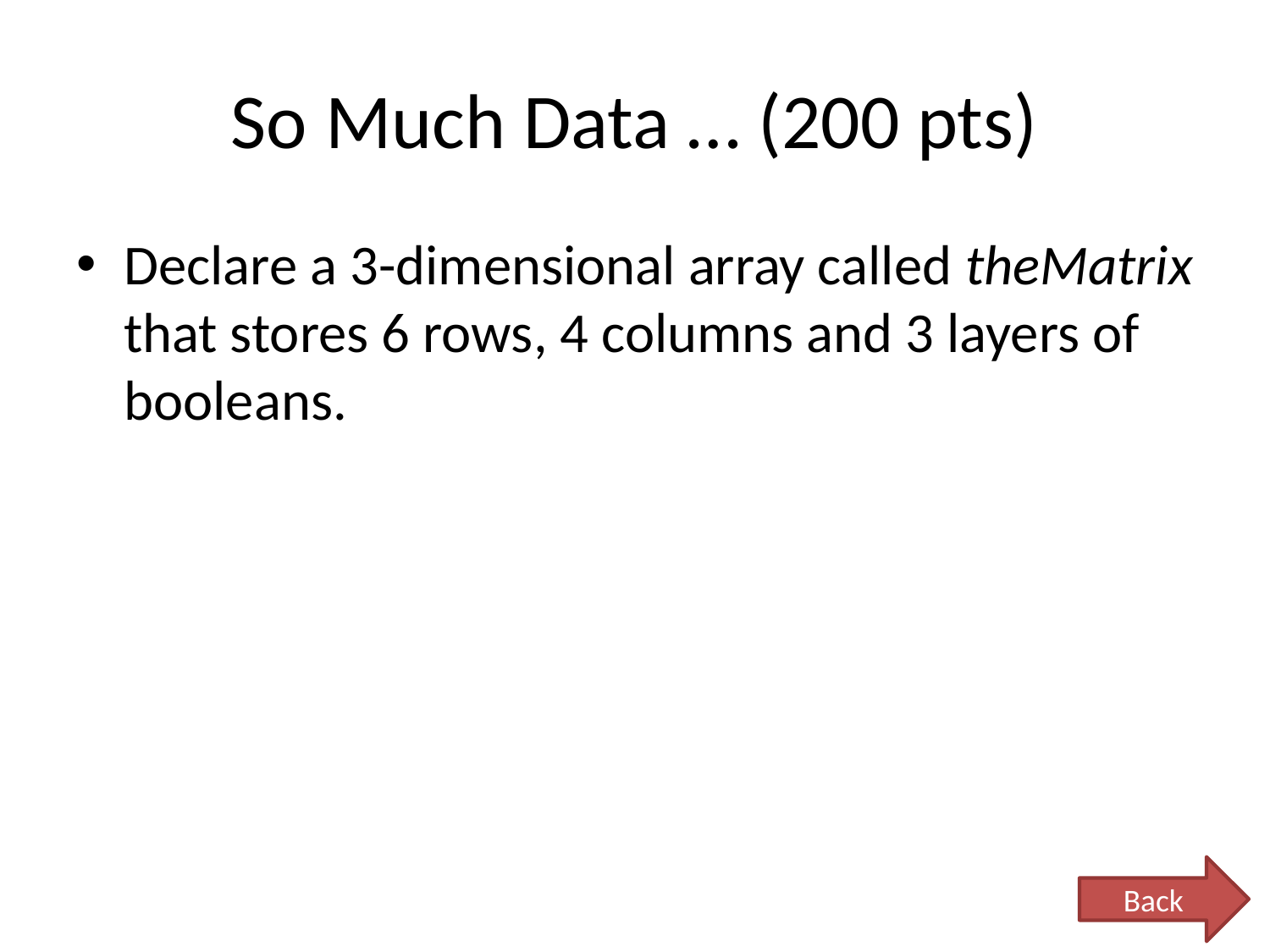

# So Much Data … (200 pts)
Declare a 3-dimensional array called theMatrix that stores 6 rows, 4 columns and 3 layers of booleans.
Back